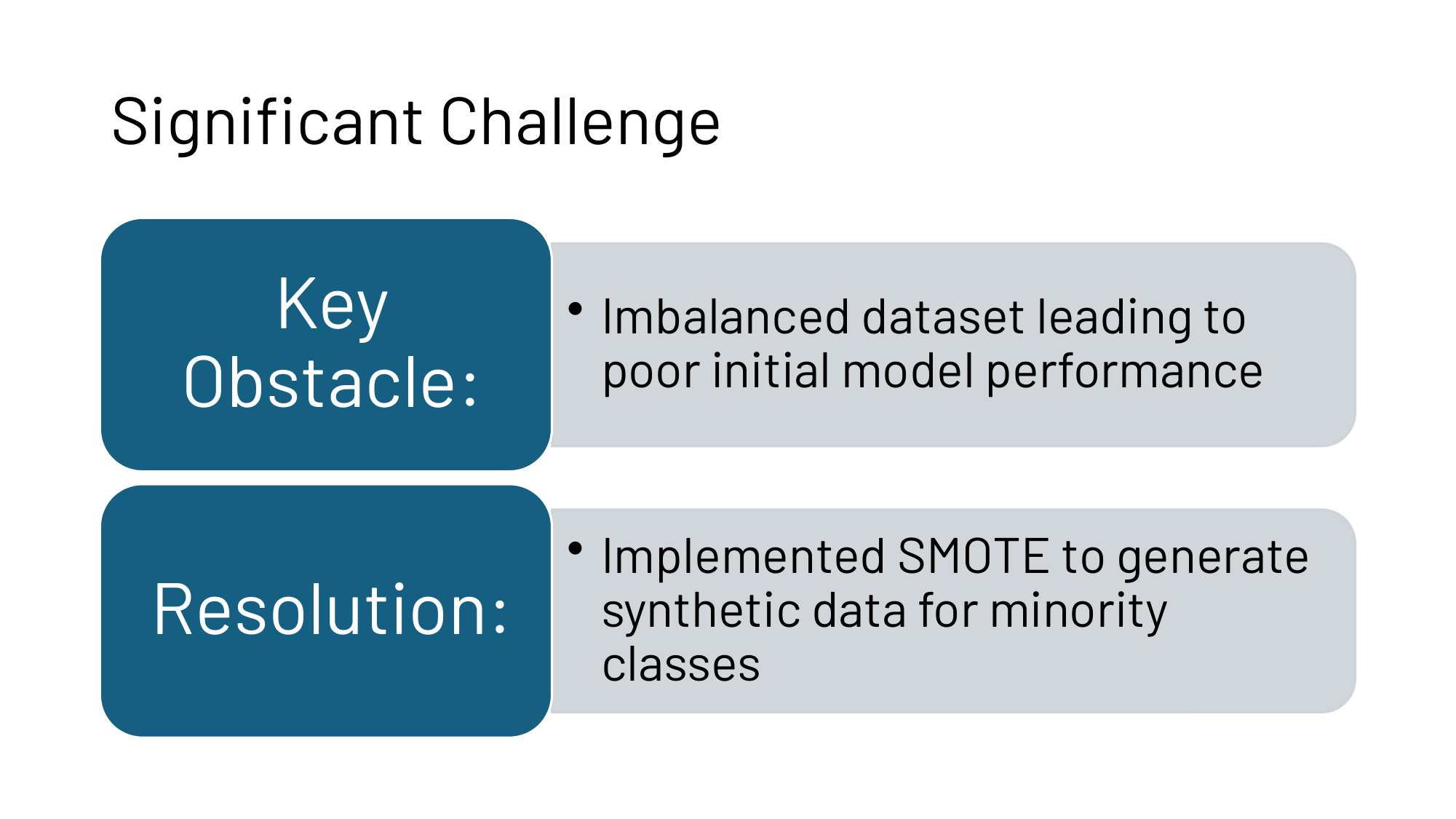

# Significant Challenge
Imbalanced dataset leading to poor initial model performance
Key Obstacle:
Implemented SMOTE to generate synthetic data for minority classes
Resolution: